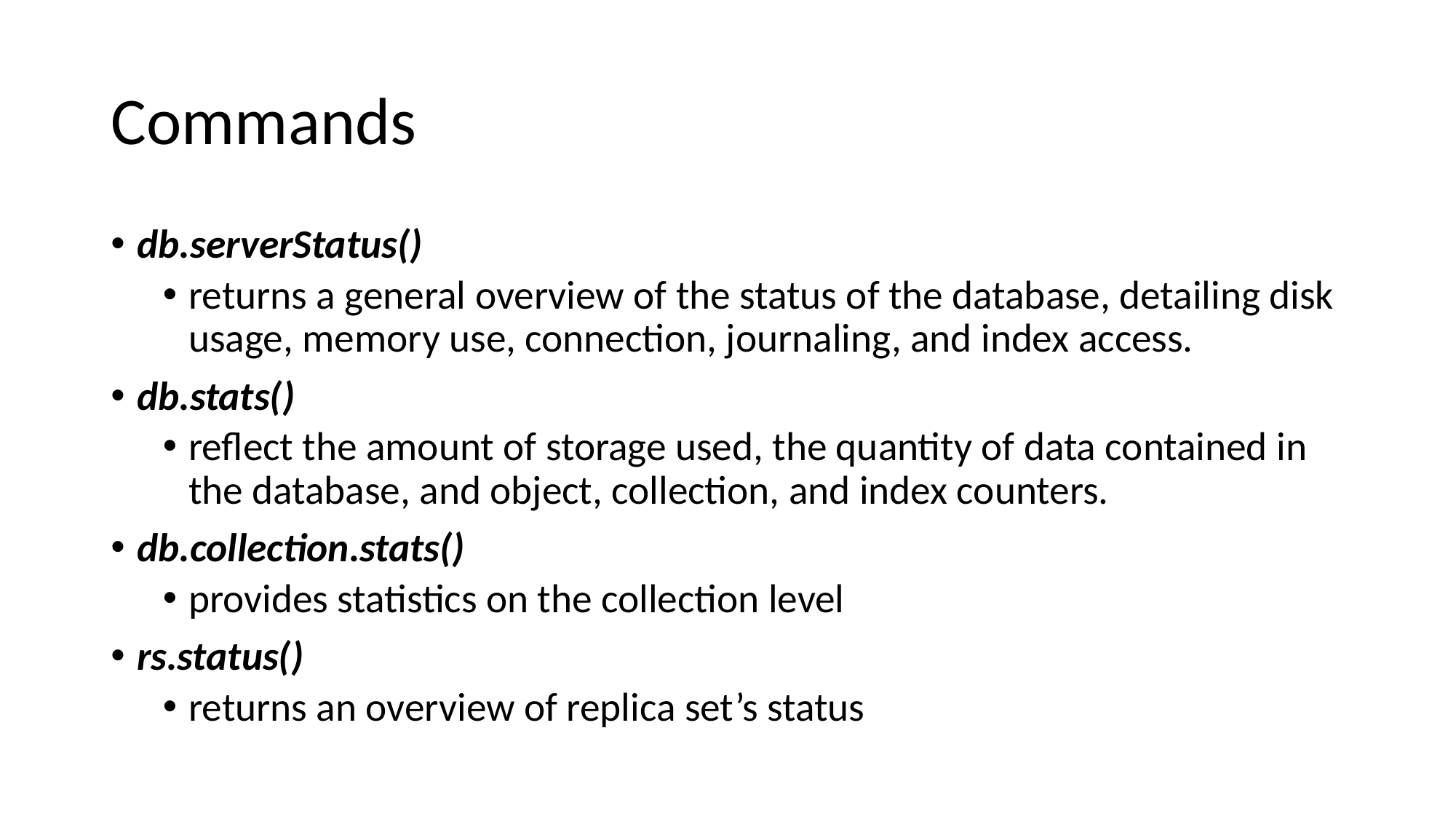

# Commands
db.serverStatus()
returns a general overview of the status of the database, detailing disk usage, memory use, connection, journaling, and index access.
db.stats()
reflect the amount of storage used, the quantity of data contained in the database, and object, collection, and index counters.
db.collection.stats()
provides statistics on the collection level
rs.status()
returns an overview of replica set’s status